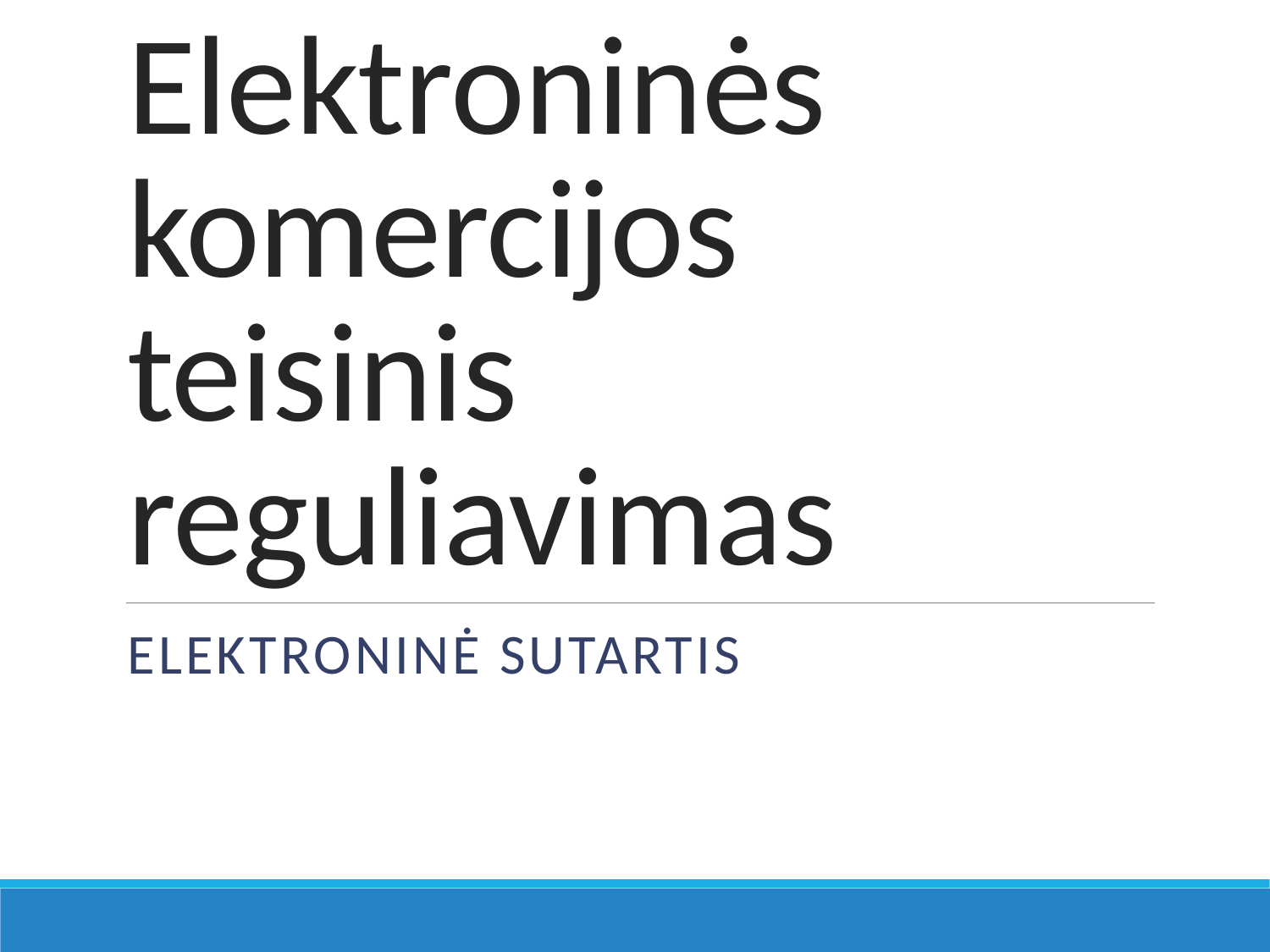

# Elektroninės komercijos teisinis reguliavimas
Elektroninė sutartis